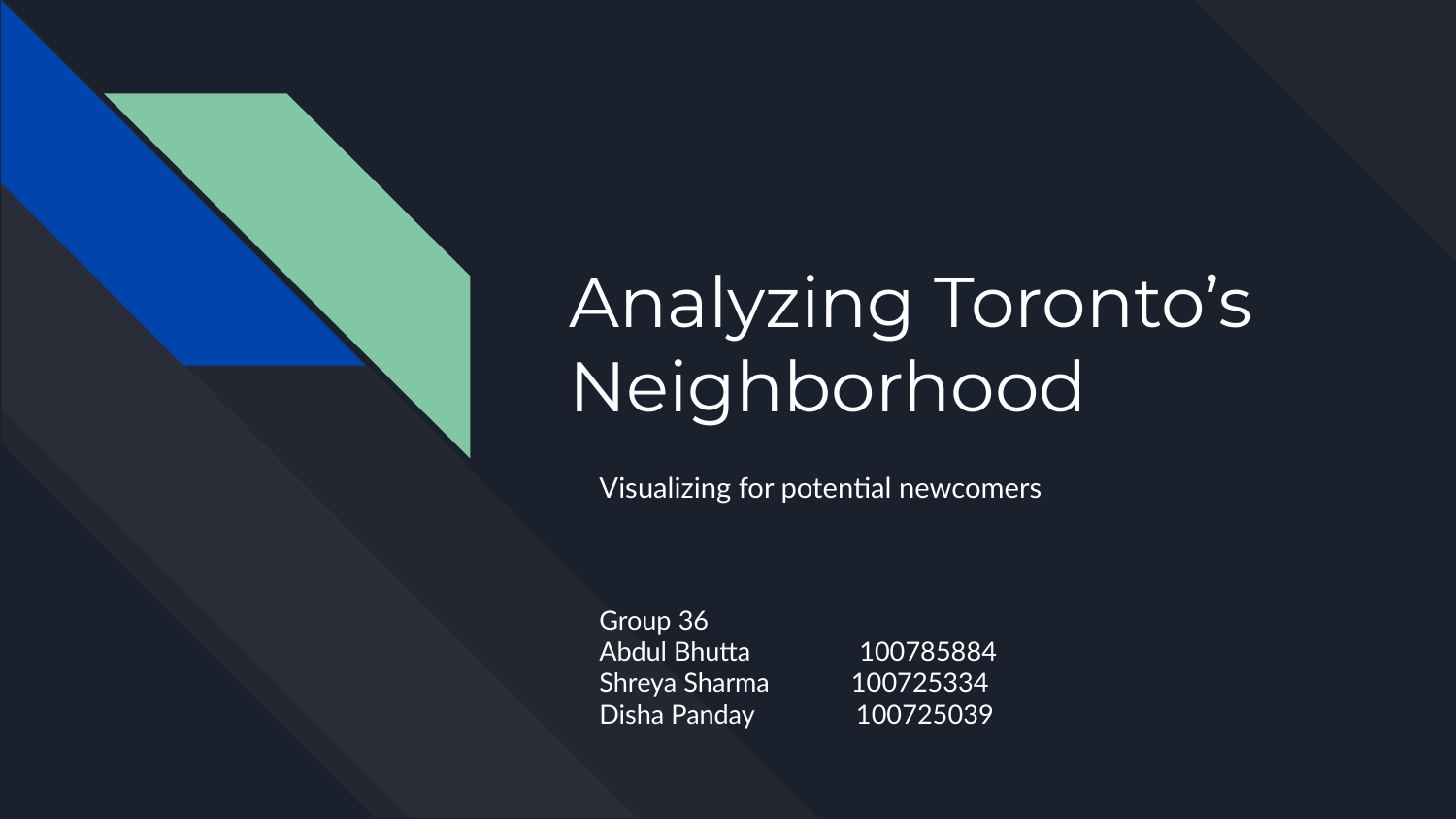

# Analyzing Toronto’s Neighborhood
Visualizing for potential newcomers
Group 36
Abdul Bhutta                100785884
Shreya Sharma            100725334
Disha Panday               100725039